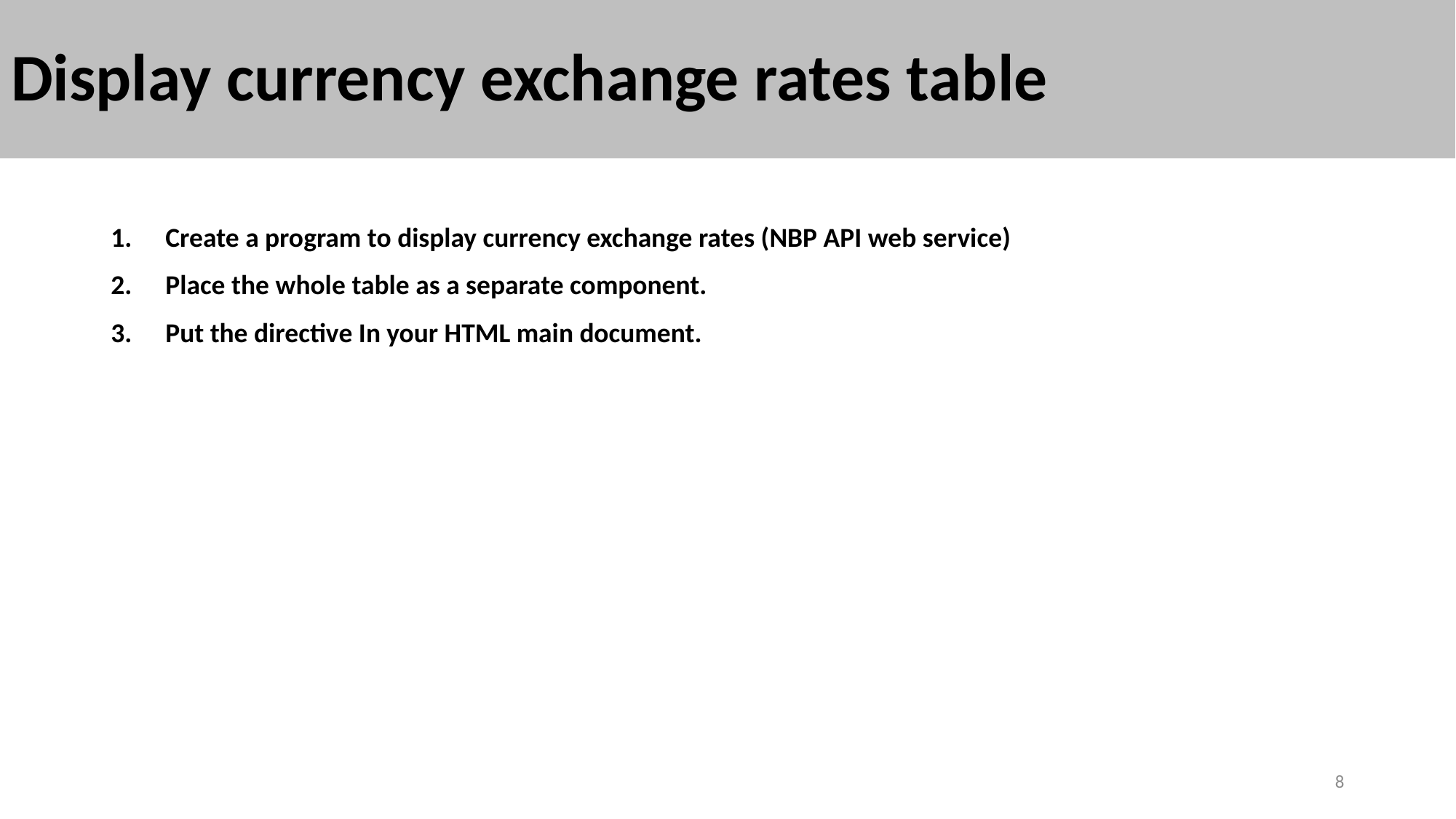

# Display currency exchange rates table
Create a program to display currency exchange rates (NBP API web service)
Place the whole table as a separate component.
Put the directive In your HTML main document.

8